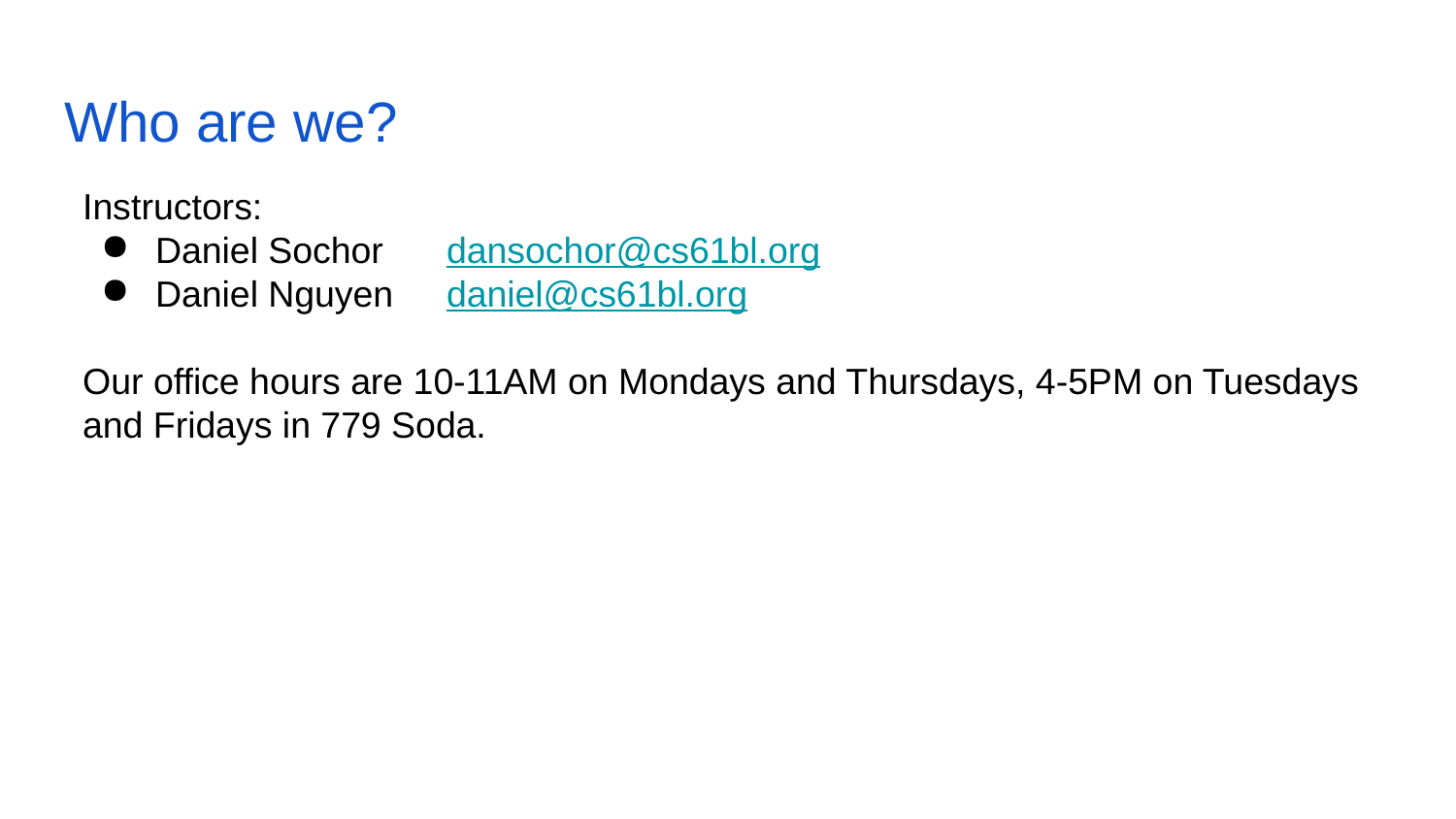

# Who are we?
Instructors:
Daniel Sochor	dansochor@cs61bl.org
Daniel Nguyen	daniel@cs61bl.org

Our office hours are 10-11AM on Mondays and Thursdays, 4-5PM on Tuesdays and Fridays in 779 Soda.